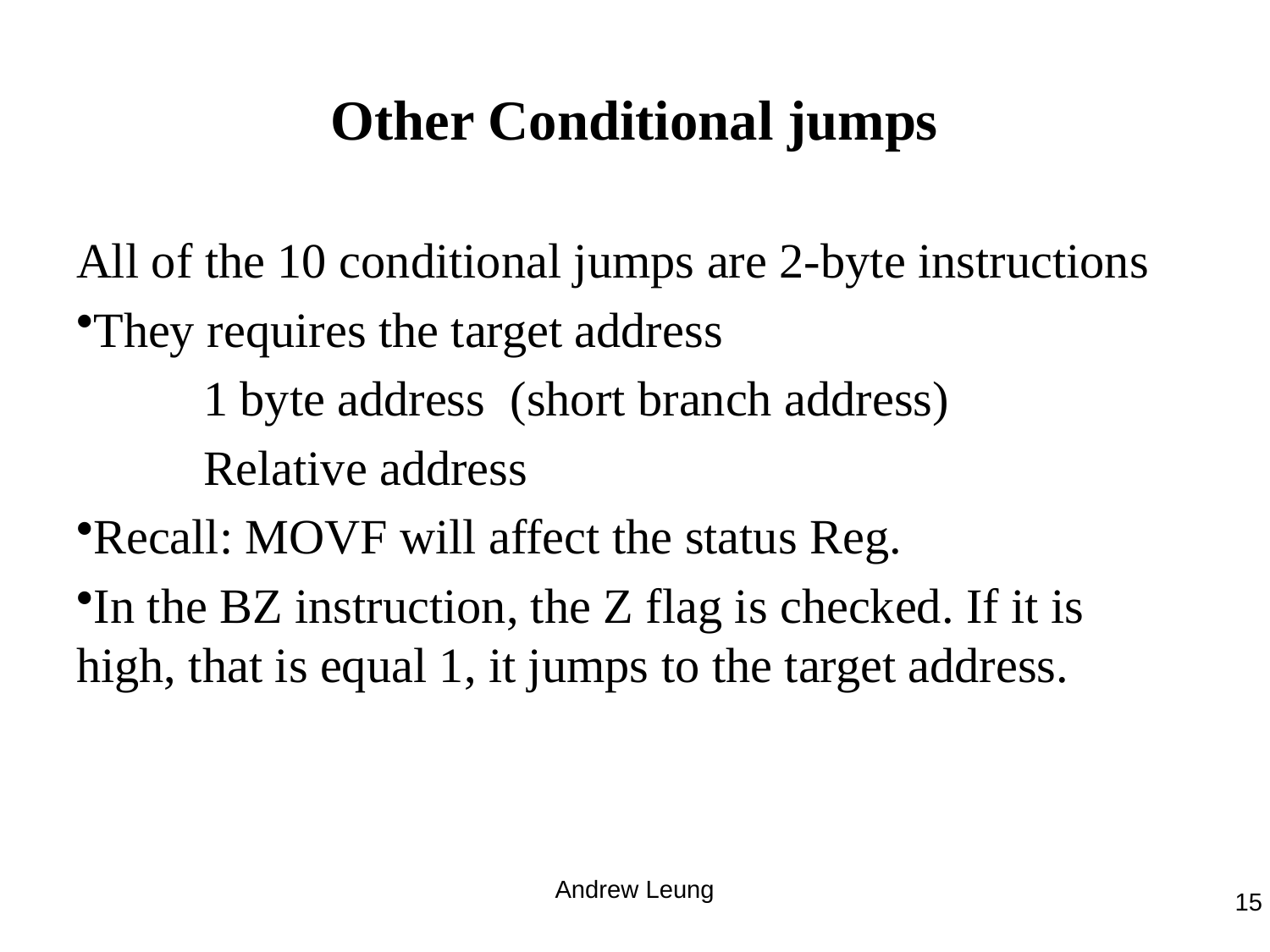

# Other Conditional jumps
All of the 10 conditional jumps are 2-byte instructions
They requires the target address
	1 byte address  (short branch address)
	Relative address
Recall: MOVF will affect the status Reg.
In the BZ instruction, the Z flag is checked. If it is high, that is equal 1, it jumps to the target address.

Andrew Leung
15